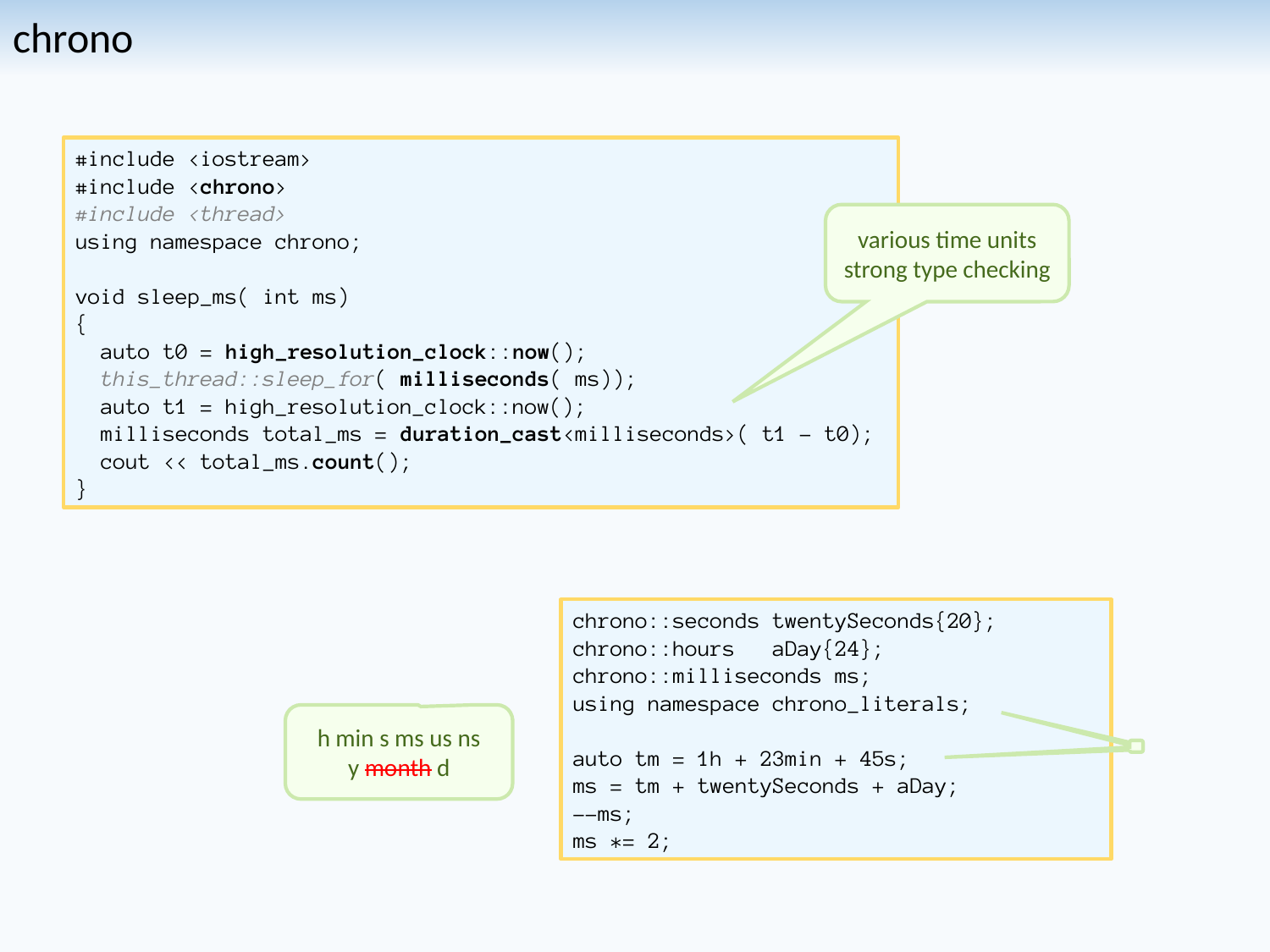

# chrono
#include <iostream>
#include <chrono>
#include <thread>
using namespace chrono;

void sleep_ms( int ms)
{
  auto t0 = high_resolution_clock::now();
  this_thread::sleep_for( milliseconds( ms));
  auto t1 = high_resolution_clock::now();
  milliseconds total_ms = duration_cast<milliseconds>( t1 - t0);
  cout << total_ms.count();
}
various time units
strong type checking
chrono::seconds twentySeconds{20};
chrono::hours   aDay{24};
chrono::milliseconds ms;
using namespace chrono_literals;

auto tm = 1h + 23min + 45s;
ms = tm + twentySeconds + aDay;
--ms;
ms *= 2;
h min s ms us ns
y month d